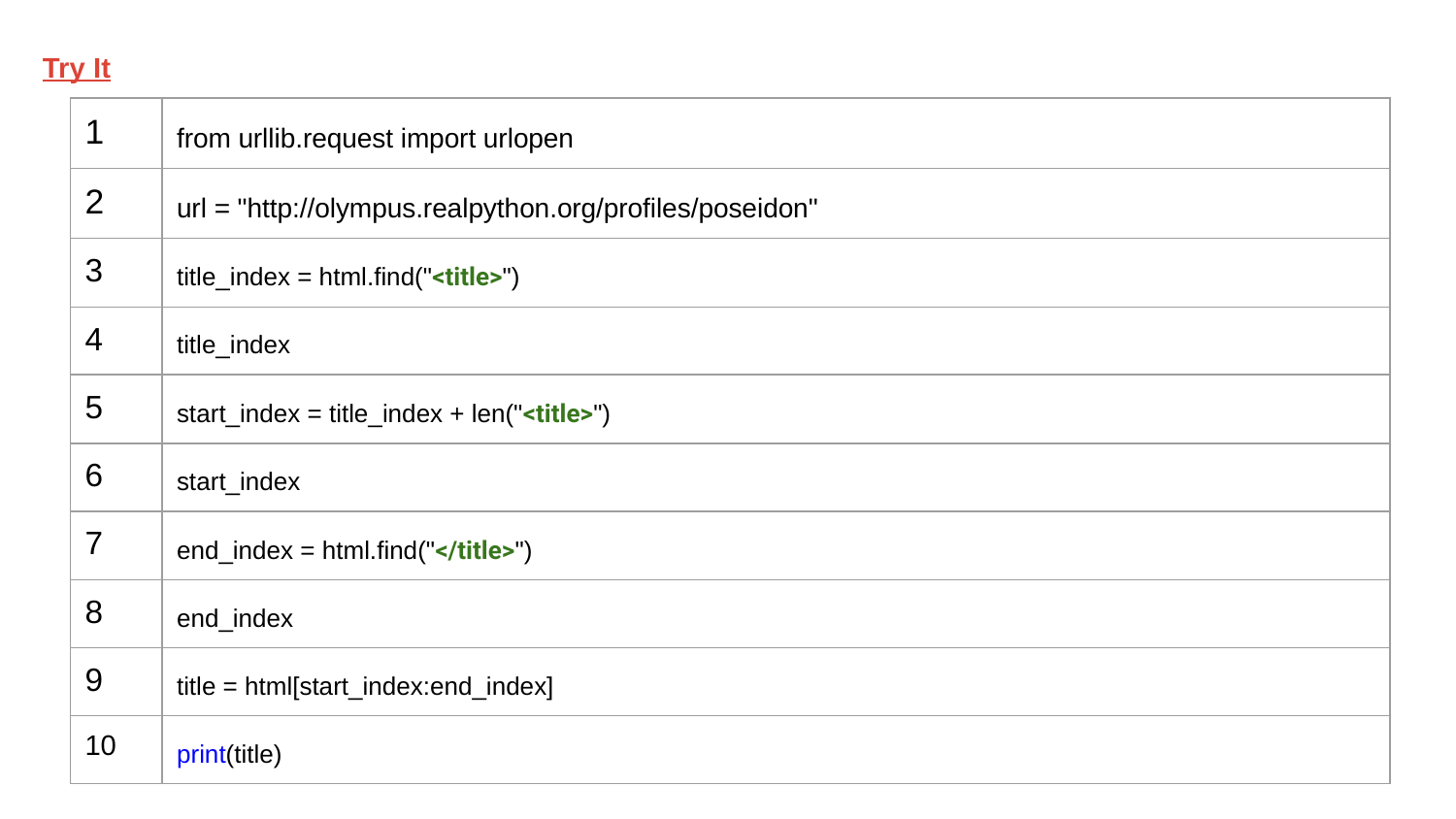

Try It

| 1 | from urllib.request import urlopen |
| --- | --- |
| 2 | url = "http://olympus.realpython.org/profiles/poseidon" |
| 3 | title\_index = html.find("<title>") |
| 4 | title\_index |
| 5 | start\_index = title\_index + len("<title>") |
| 6 | start\_index |
| 7 | end\_index = html.find("</title>") |
| 8 | end\_index |
| 9 | title = html[start\_index:end\_index] |
| 10 | print(title) |